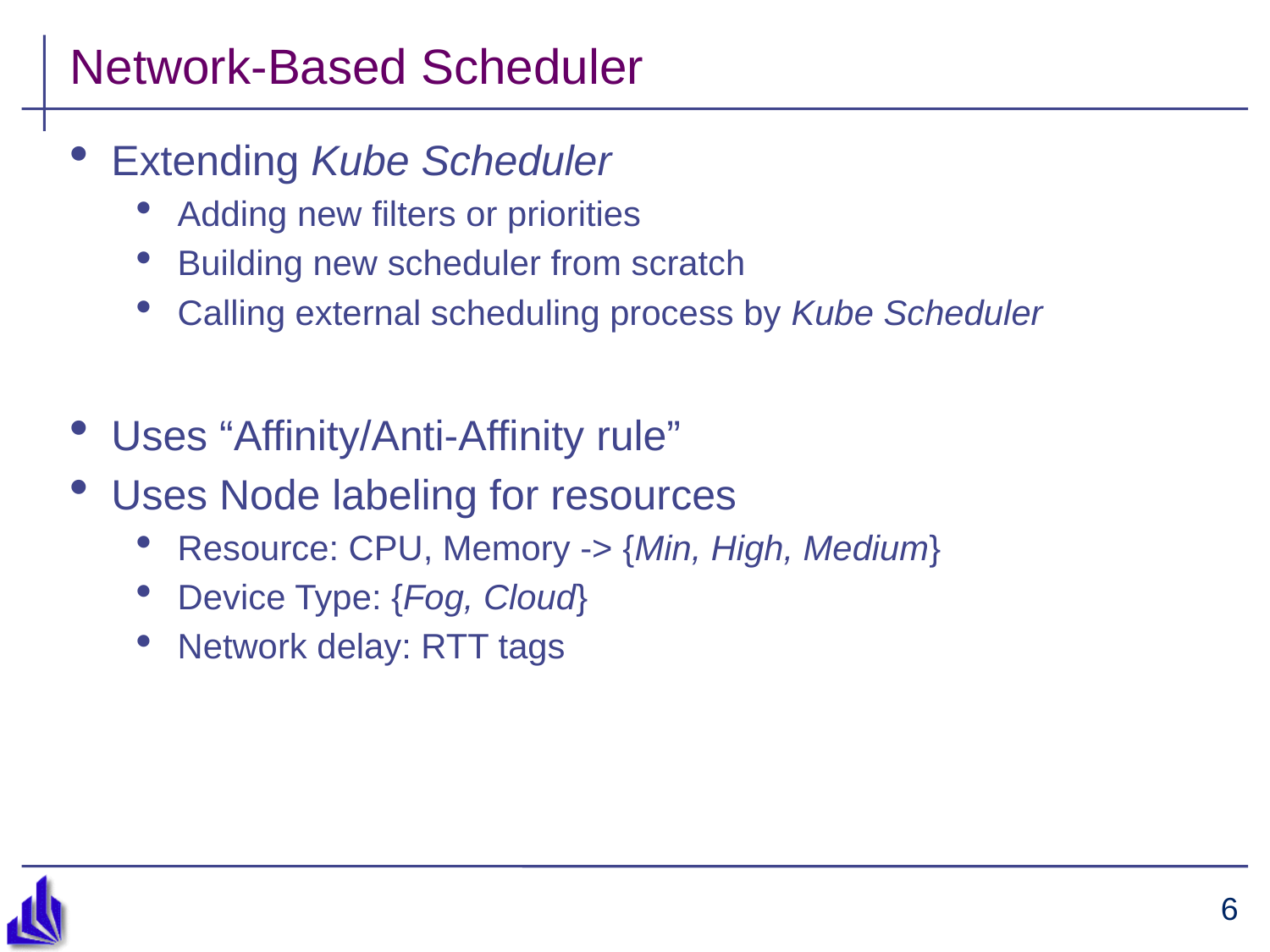

# Network-Based Scheduler
Extending Kube Scheduler
Adding new filters or priorities
Building new scheduler from scratch
Calling external scheduling process by Kube Scheduler

Uses “Affinity/Anti-Affinity rule”
Uses Node labeling for resources
Resource: CPU, Memory -> {Min, High, Medium}
Device Type: {Fog, Cloud}
Network delay: RTT tags